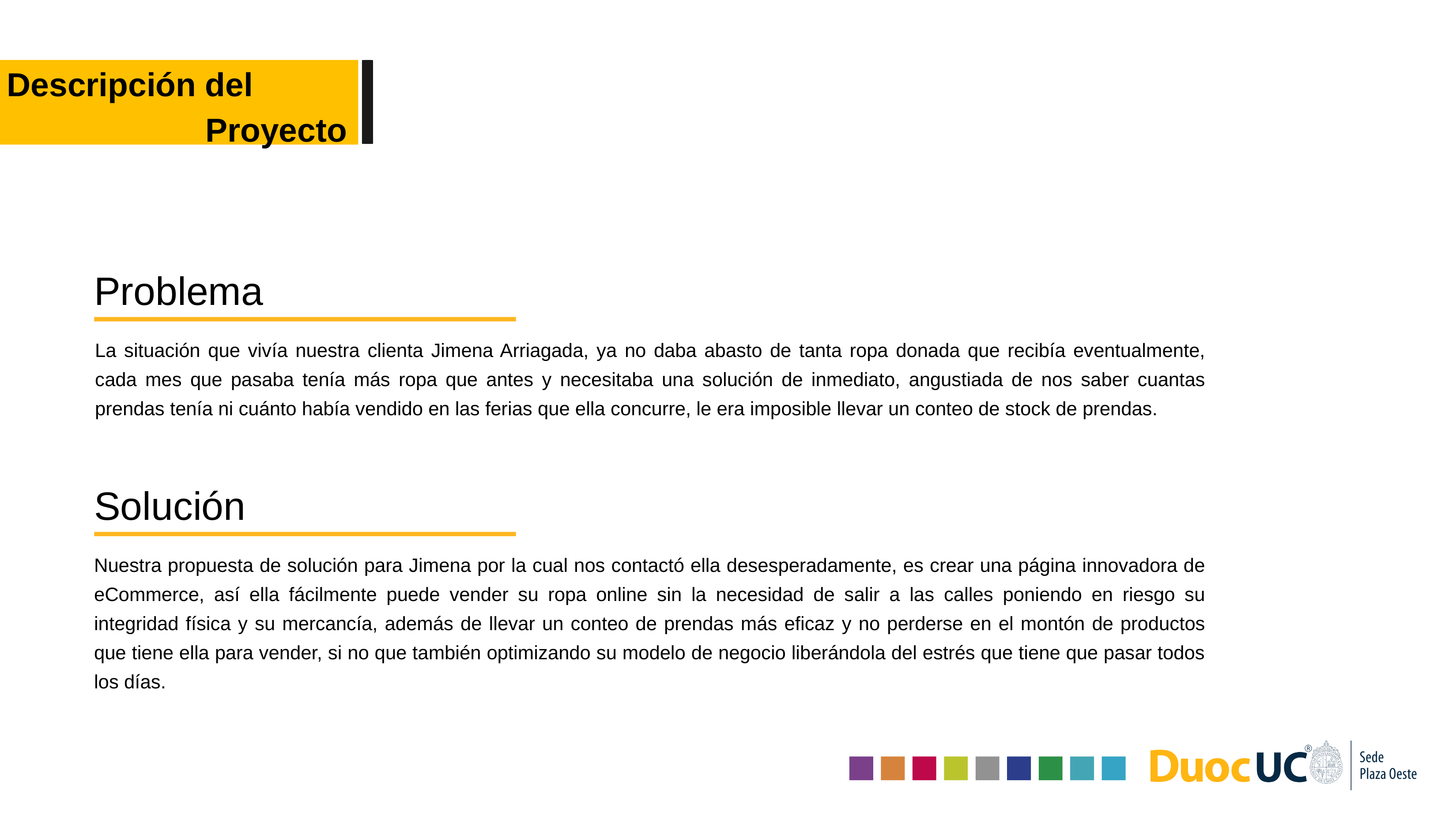

Descripción del —---------------Proyecto
Problema

La situación que vivía nuestra clienta Jimena Arriagada, ya no daba abasto de tanta ropa donada que recibía eventualmente, cada mes que pasaba tenía más ropa que antes y necesitaba una solución de inmediato, angustiada de nos saber cuantas prendas tenía ni cuánto había vendido en las ferias que ella concurre, le era imposible llevar un conteo de stock de prendas.
Solución

Nuestra propuesta de solución para Jimena por la cual nos contactó ella desesperadamente, es crear una página innovadora de eCommerce, así ella fácilmente puede vender su ropa online sin la necesidad de salir a las calles poniendo en riesgo su integridad física y su mercancía, además de llevar un conteo de prendas más eficaz y no perderse en el montón de productos que tiene ella para vender, si no que también optimizando su modelo de negocio liberándola del estrés que tiene que pasar todos los días.